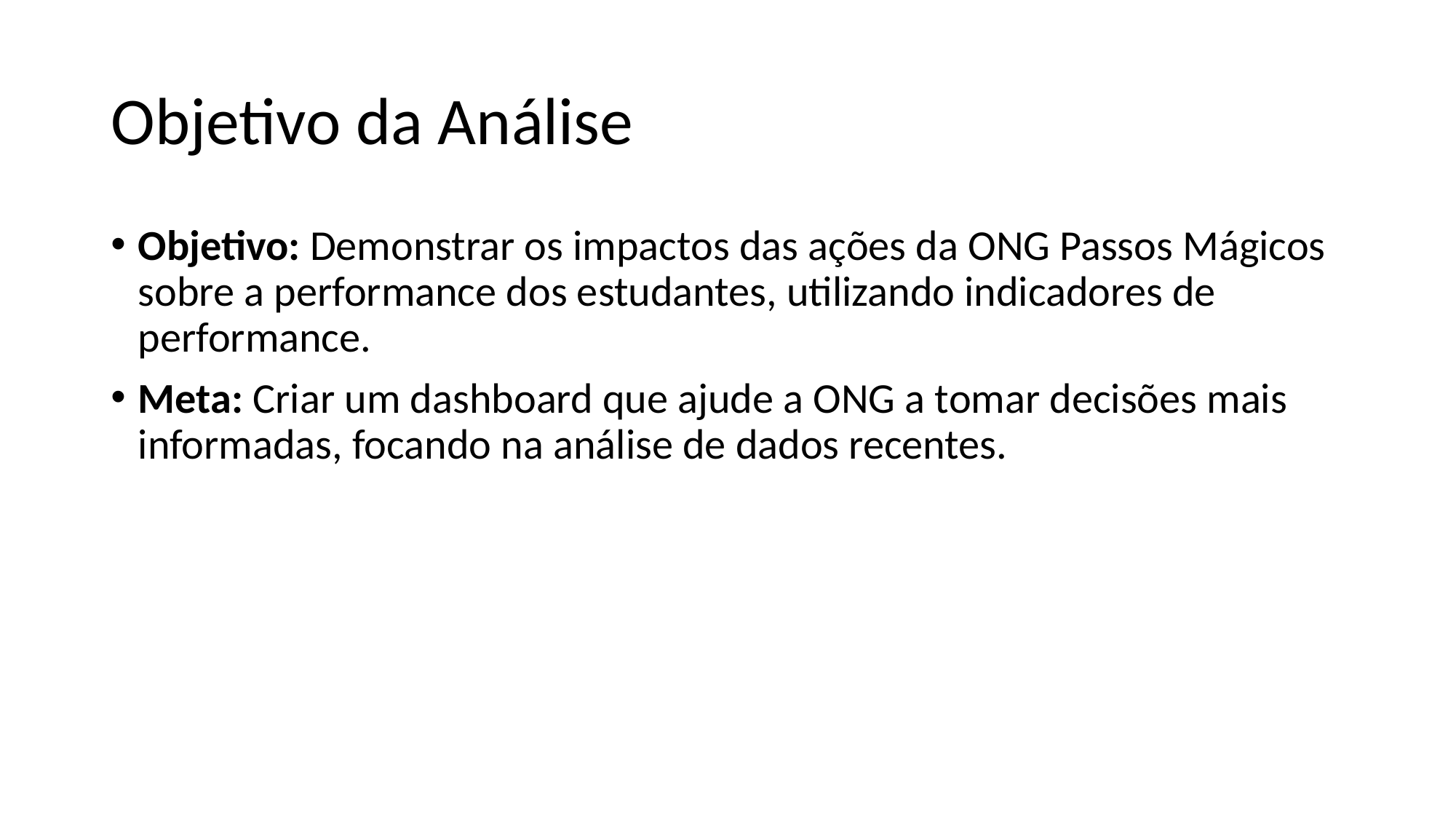

# Objetivo da Análise
Objetivo: Demonstrar os impactos das ações da ONG Passos Mágicos sobre a performance dos estudantes, utilizando indicadores de performance.
Meta: Criar um dashboard que ajude a ONG a tomar decisões mais informadas, focando na análise de dados recentes.